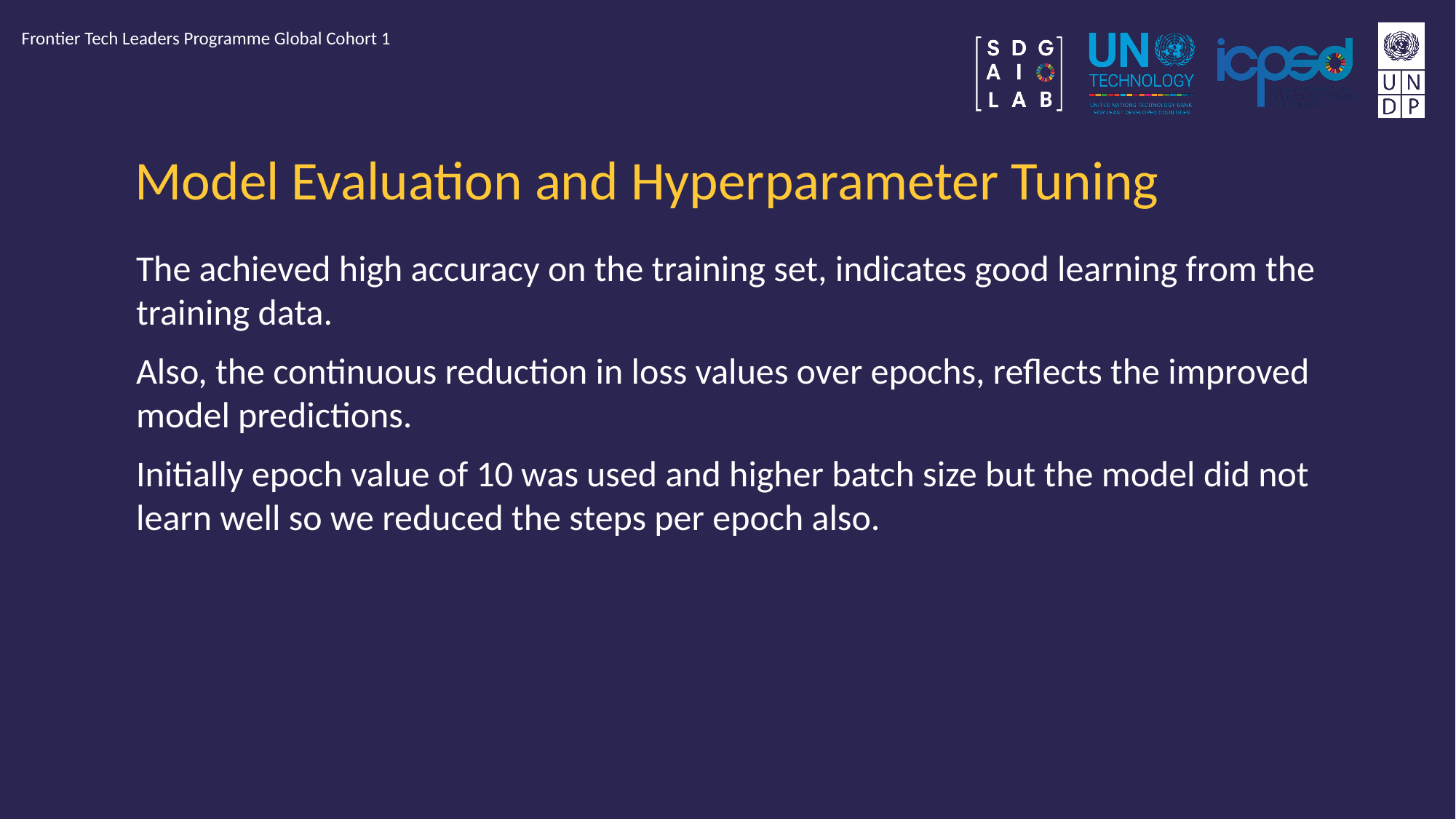

Frontier Tech Leaders Programme Global Cohort 1
# Model Evaluation and Hyperparameter Tuning
The achieved high accuracy on the training set, indicates good learning from the training data.
Also, the continuous reduction in loss values over epochs, reflects the improved model predictions.
Initially epoch value of 10 was used and higher batch size but the model did not learn well so we reduced the steps per epoch also.